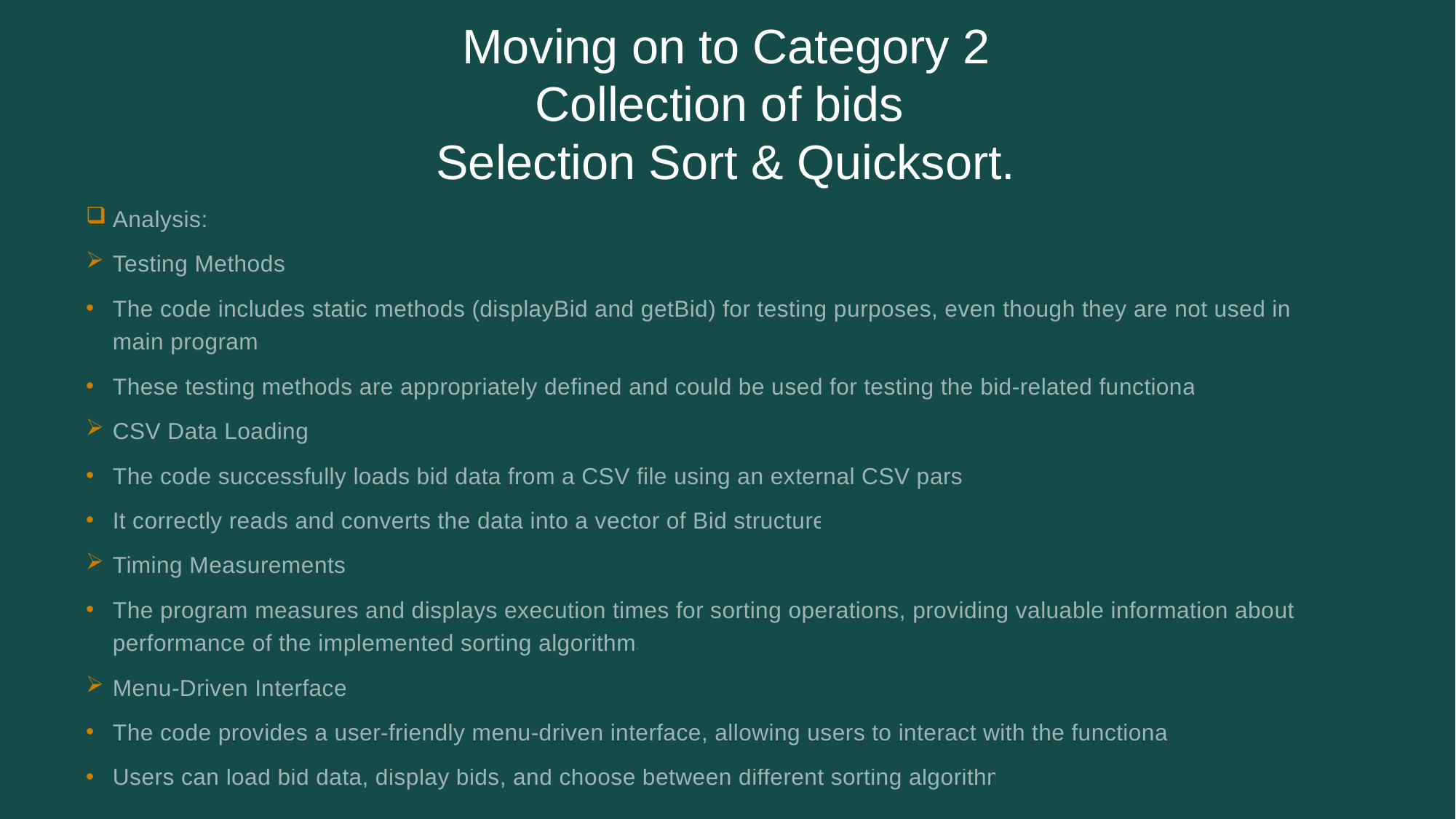

# Moving on to Category 2 Collection of bids Selection Sort & Quicksort.
Analysis:
Testing Methods:
The code includes static methods (displayBid and getBid) for testing purposes, even though they are not used in the main program.
These testing methods are appropriately defined and could be used for testing the bid-related functionality.
CSV Data Loading:
The code successfully loads bid data from a CSV file using an external CSV parser.
It correctly reads and converts the data into a vector of Bid structures.
Timing Measurements:
The program measures and displays execution times for sorting operations, providing valuable information about the performance of the implemented sorting algorithms.
Menu-Driven Interface:
The code provides a user-friendly menu-driven interface, allowing users to interact with the functionality.
Users can load bid data, display bids, and choose between different sorting algorithms.